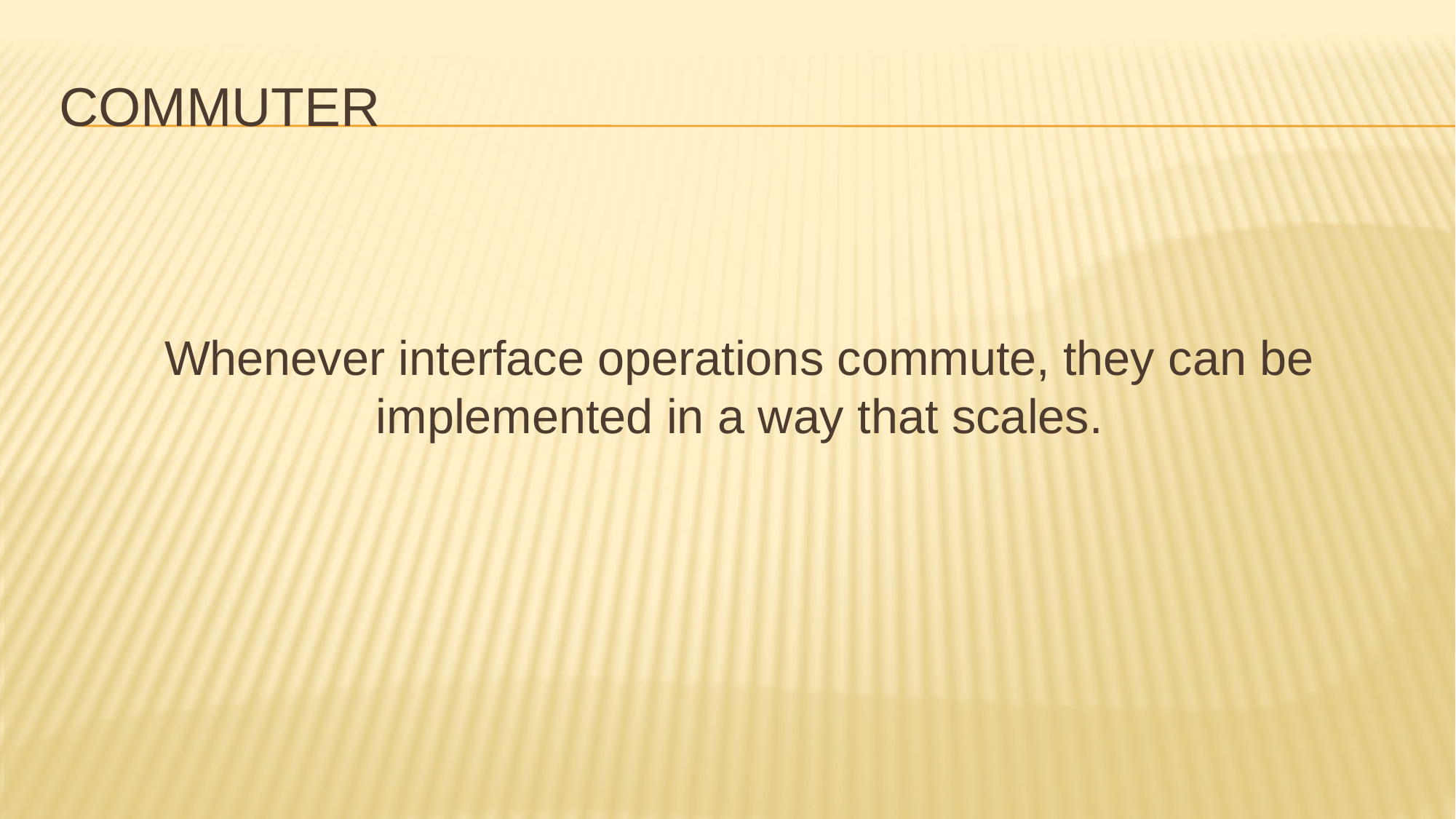

# COMMUTER

Whenever interface operations commute, they can be implemented in a way that scales.